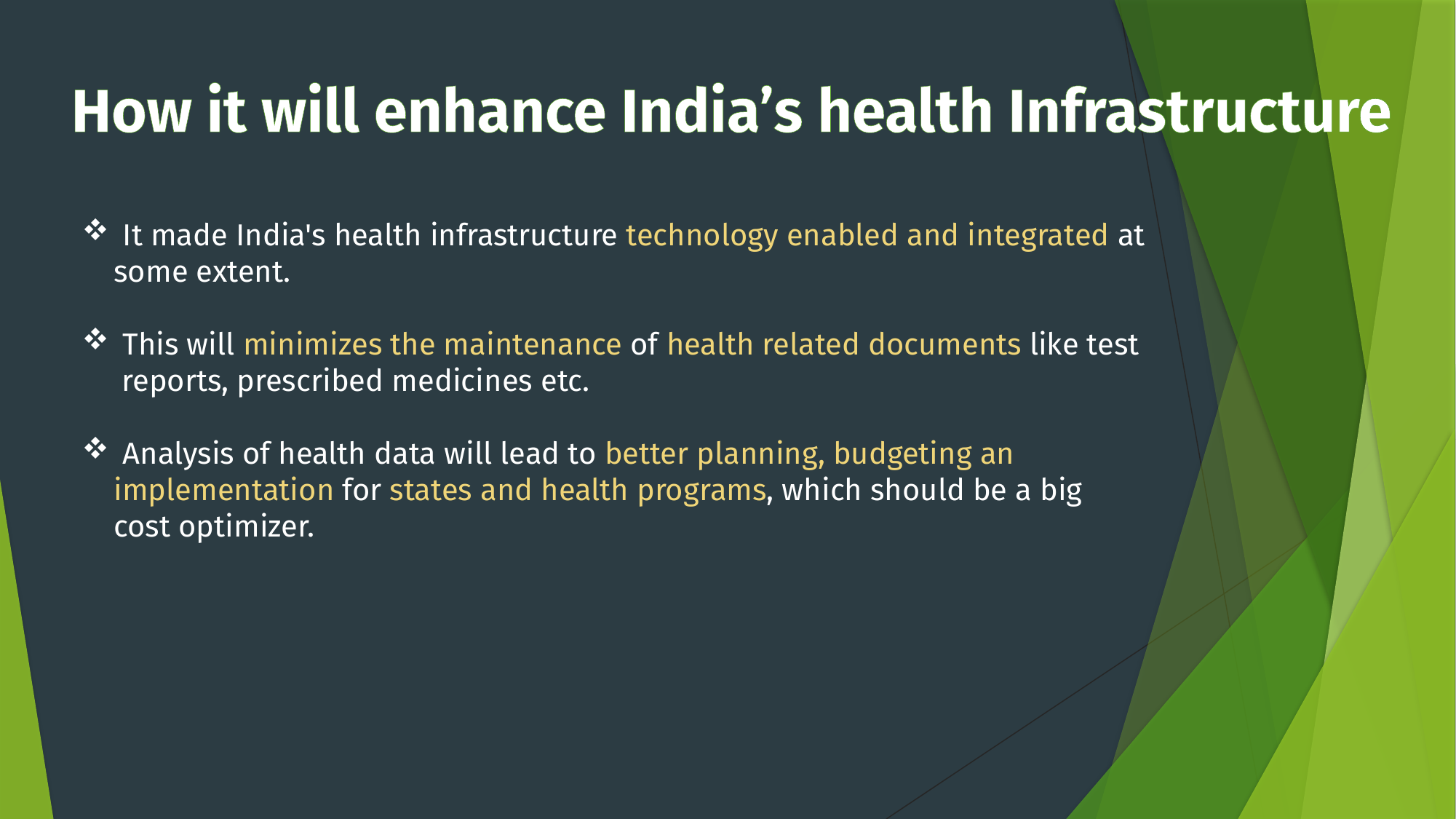

How it will enhance India’s health Infrastructure
It made India's health infrastructure technology enabled and integrated at
    some extent.

This will minimizes the maintenance of health related documents like test
     reports, prescribed medicines etc.

Analysis of health data will lead to better planning, budgeting an
    implementation for states and health programs, which should be a big
    cost optimizer.